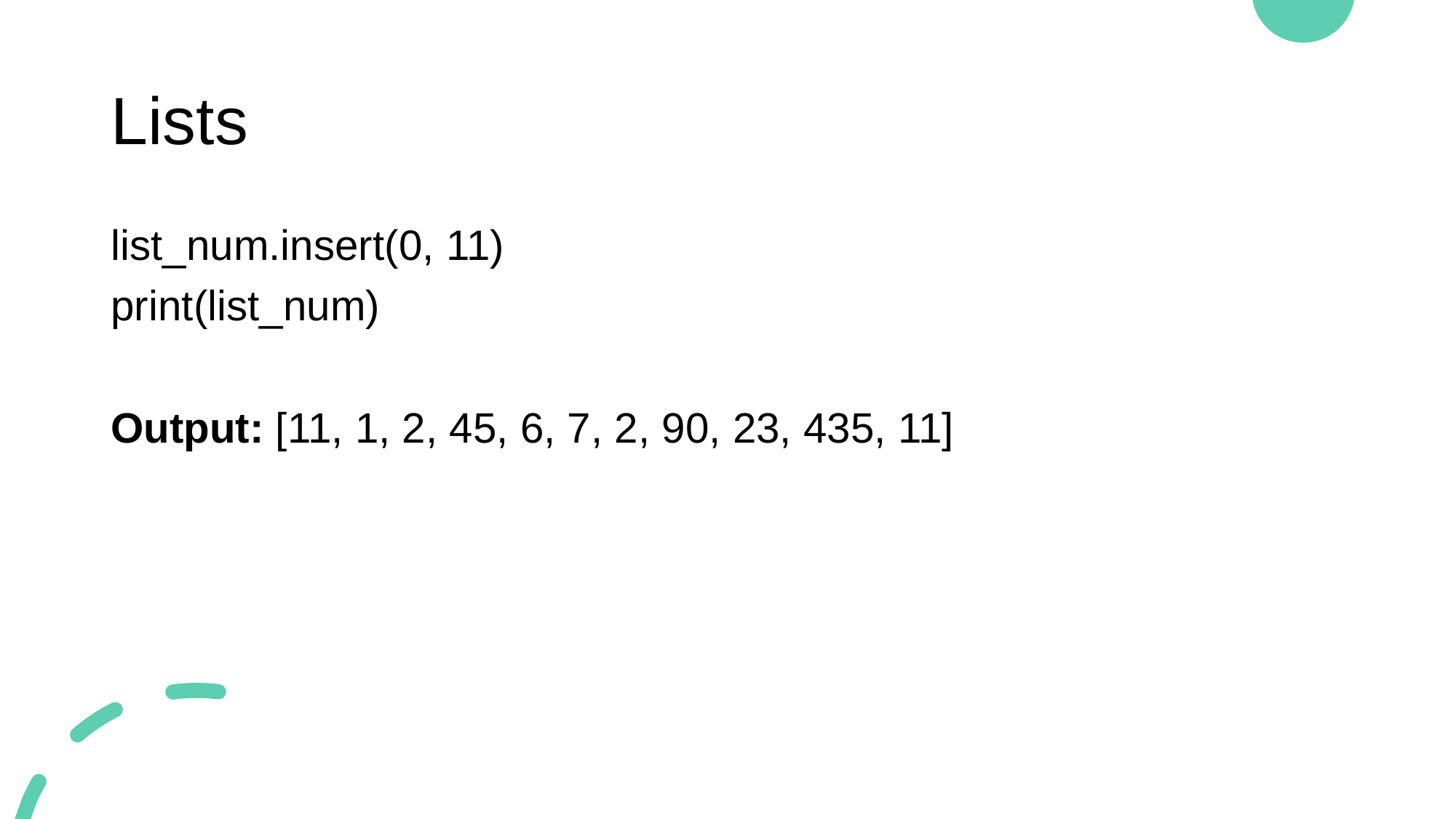

# Lists
list_num.insert(0, 11)
print(list_num)

Output: [11, 1, 2, 45, 6, 7, 2, 90, 23, 435, 11]